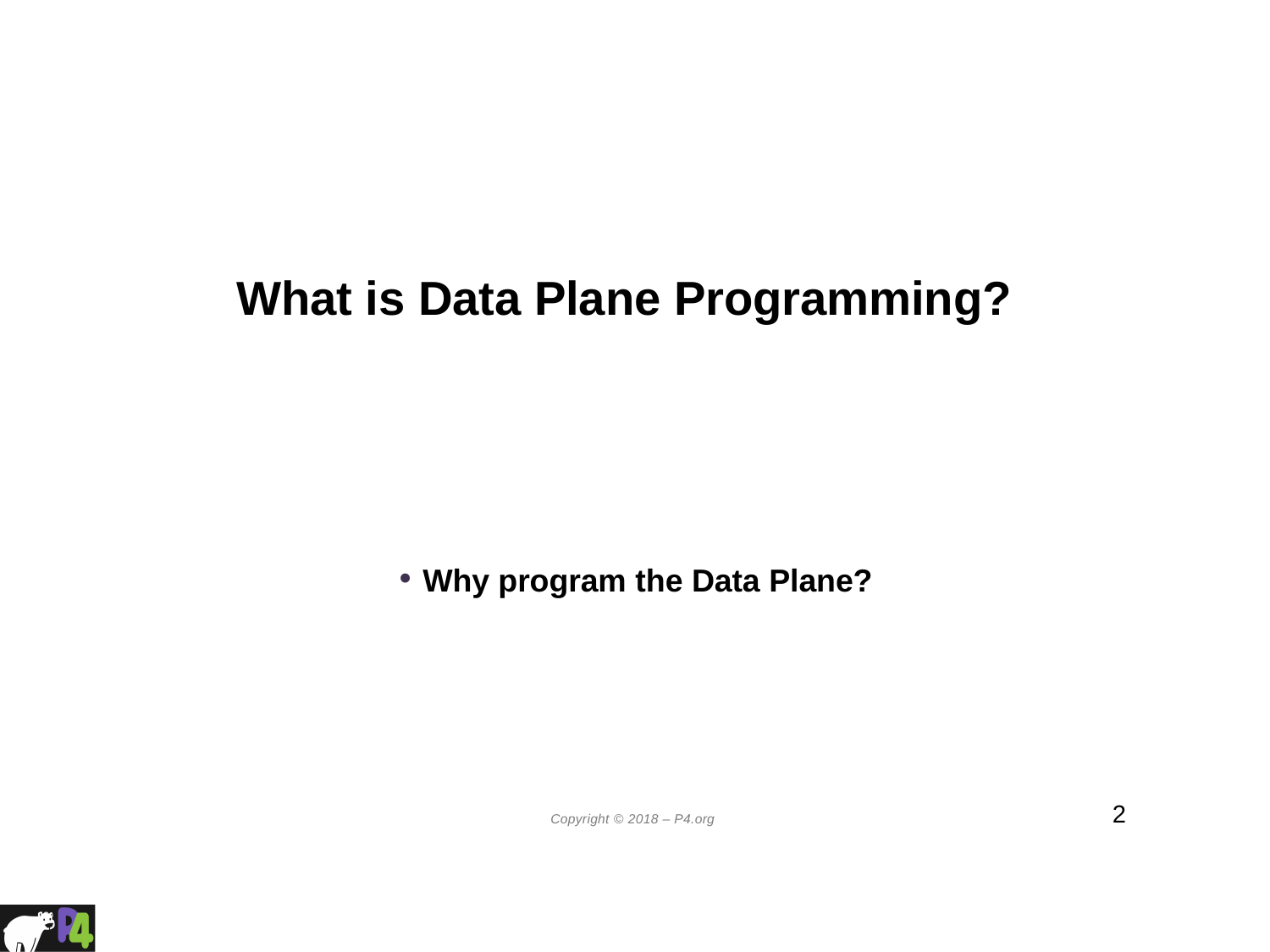

# What is Data Plane Programming?
Why program the Data Plane?
2
Copyright © 2018 – P4.org